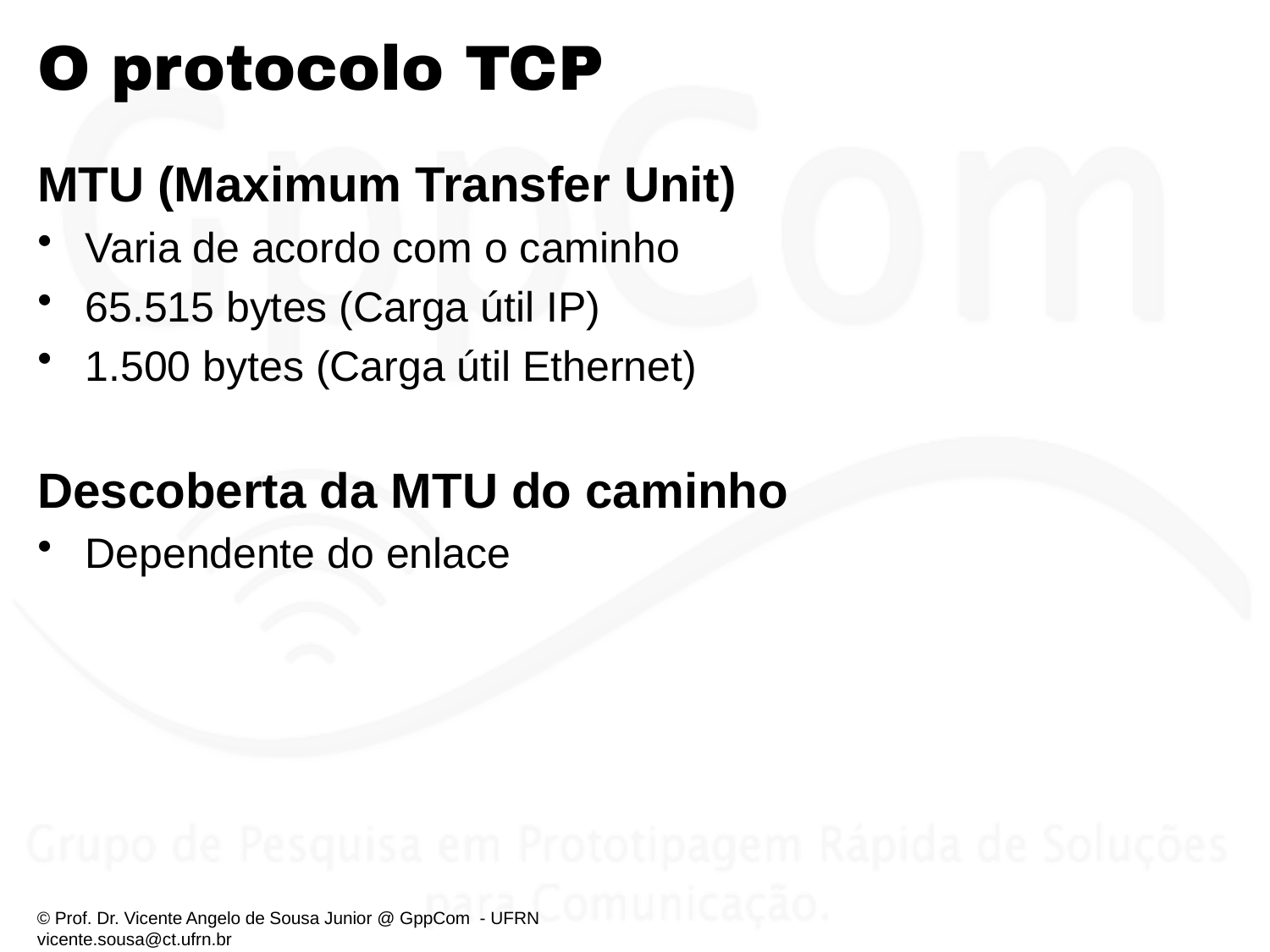

# O protocolo TCP
MTU (Maximum Transfer Unit)
Varia de acordo com o caminho
65.515 bytes (Carga útil IP)
1.500 bytes (Carga útil Ethernet)

Descoberta da MTU do caminho
Dependente do enlace